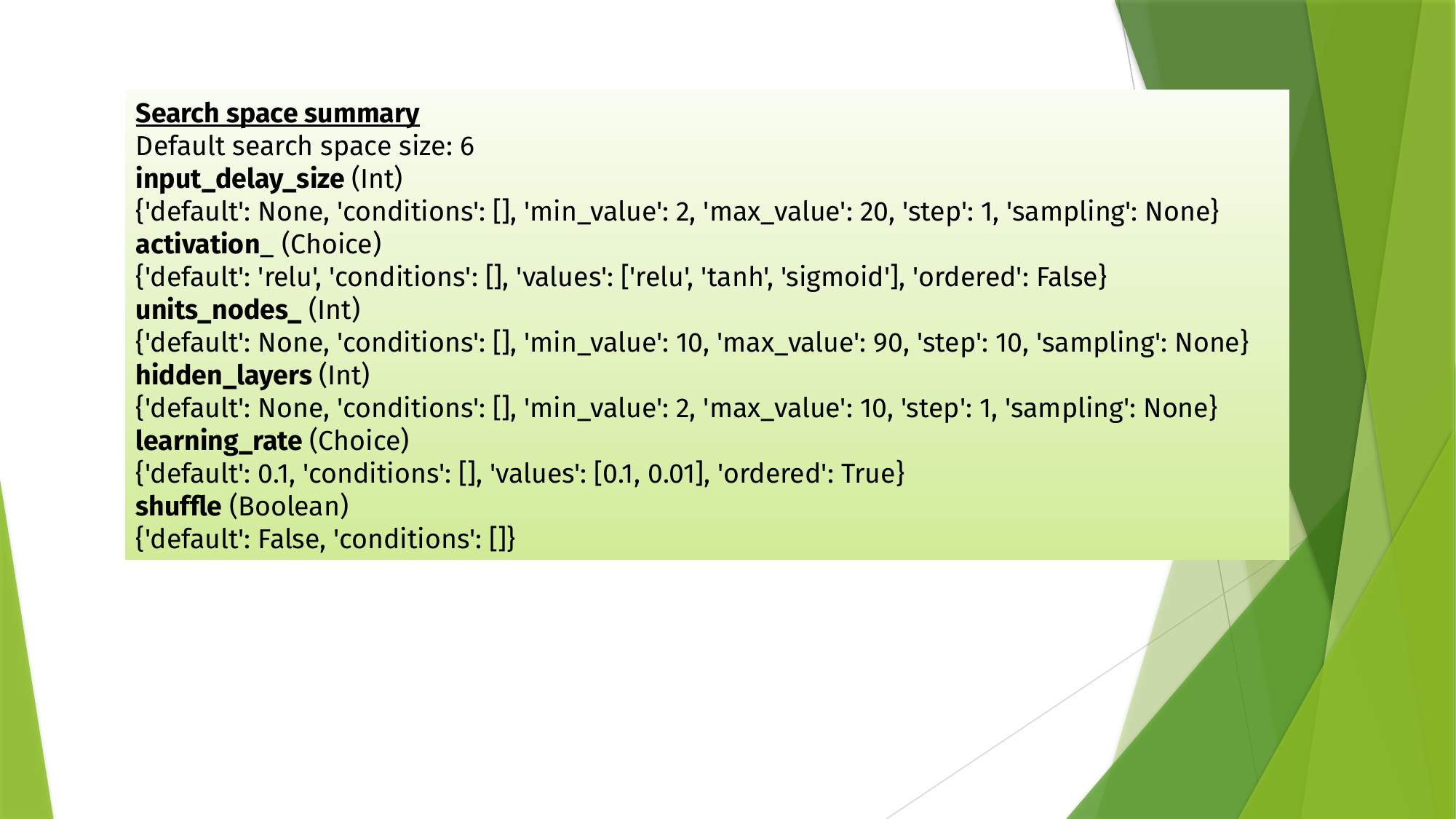

Search space summary
Default search space size: 6
input_delay_size (Int)
{'default': None, 'conditions': [], 'min_value': 2, 'max_value': 20, 'step': 1, 'sampling': None}
activation_ (Choice)
{'default': 'relu', 'conditions': [], 'values': ['relu', 'tanh', 'sigmoid'], 'ordered': False}
units_nodes_ (Int)
{'default': None, 'conditions': [], 'min_value': 10, 'max_value': 90, 'step': 10, 'sampling': None}
hidden_layers (Int)
{'default': None, 'conditions': [], 'min_value': 2, 'max_value': 10, 'step': 1, 'sampling': None}
learning_rate (Choice)
{'default': 0.1, 'conditions': [], 'values': [0.1, 0.01], 'ordered': True}
shuffle (Boolean)
{'default': False, 'conditions': []}